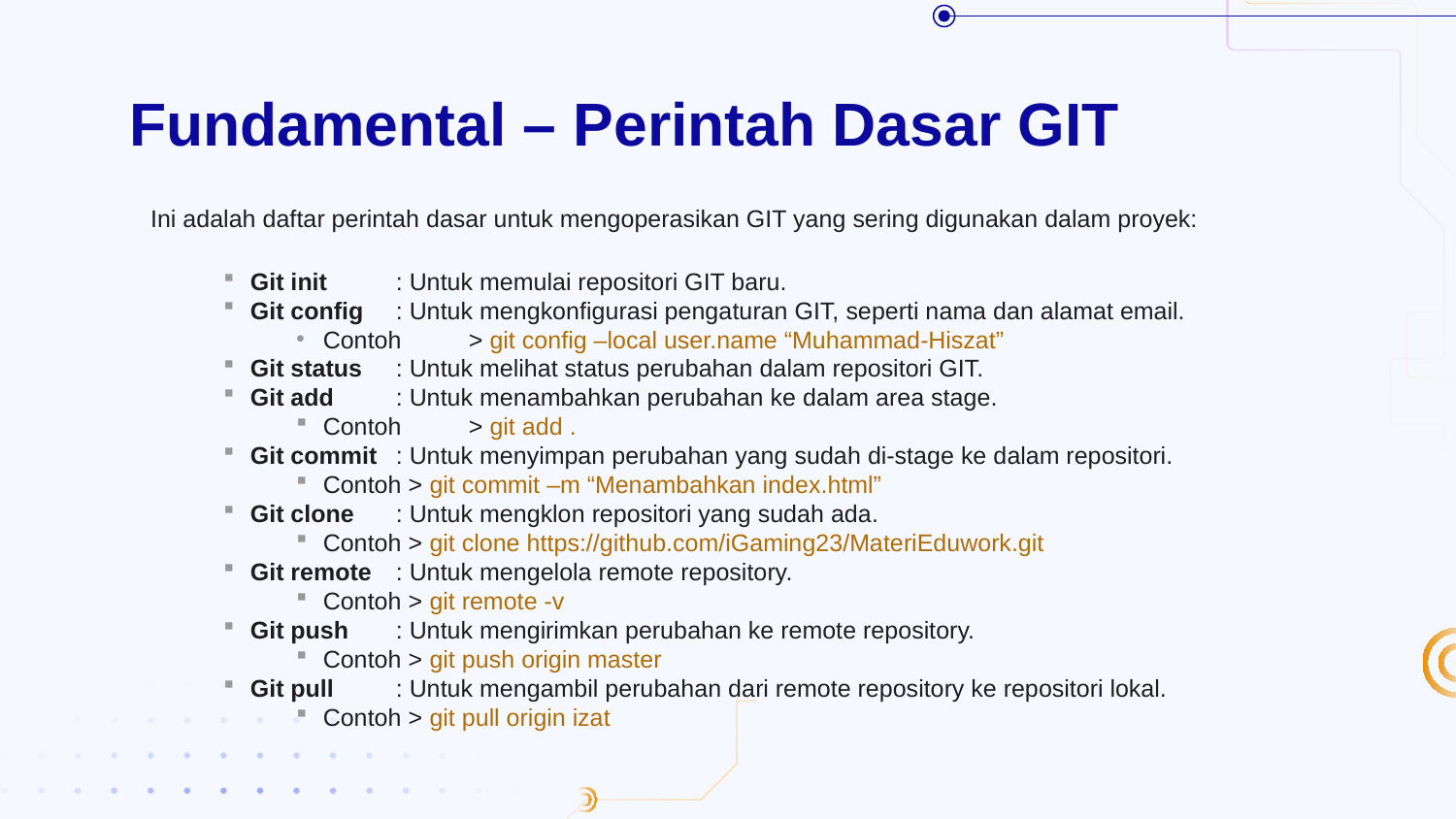

# Fundamental – Perintah Dasar GIT
Ini adalah daftar perintah dasar untuk mengoperasikan GIT yang sering digunakan dalam proyek:

Git init	: Untuk memulai repositori GIT baru.
Git config	: Untuk mengkonfigurasi pengaturan GIT, seperti nama dan alamat email.
Contoh	> git config –local user.name “Muhammad-Hiszat”
Git status	: Untuk melihat status perubahan dalam repositori GIT.
Git add	: Untuk menambahkan perubahan ke dalam area stage.
Contoh	> git add .
Git commit	: Untuk menyimpan perubahan yang sudah di-stage ke dalam repositori.
Contoh > git commit –m “Menambahkan index.html”
Git clone	: Untuk mengklon repositori yang sudah ada.
Contoh > git clone https://github.com/iGaming23/MateriEduwork.git
Git remote	: Untuk mengelola remote repository.
Contoh > git remote -v
Git push	: Untuk mengirimkan perubahan ke remote repository.
Contoh > git push origin master
Git pull	: Untuk mengambil perubahan dari remote repository ke repositori lokal.
Contoh > git pull origin izat